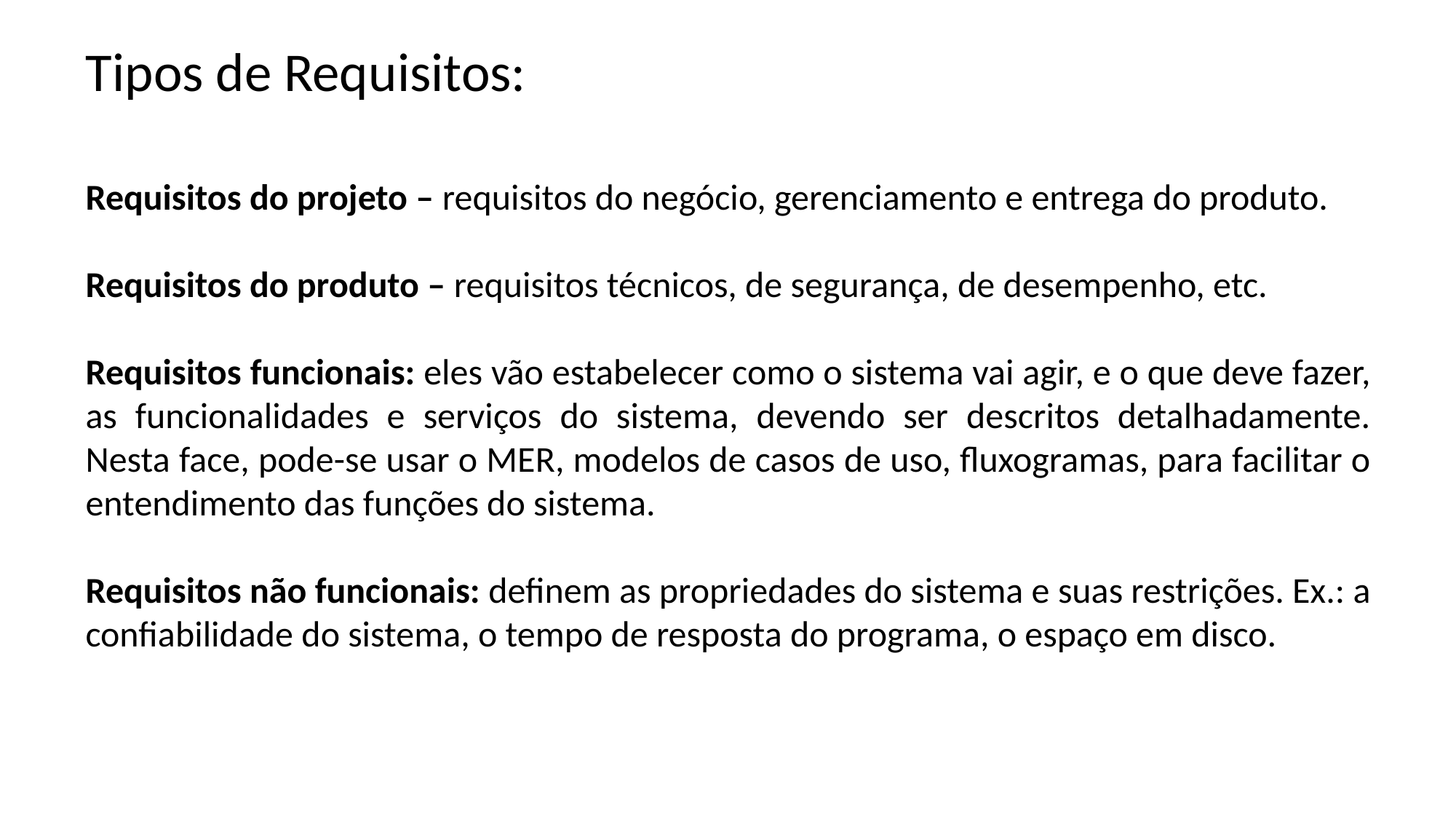

# Tipos de Requisitos:
Requisitos do projeto – requisitos do negócio, gerenciamento e entrega do produto.

Requisitos do produto – requisitos técnicos, de segurança, de desempenho, etc.

Requisitos funcionais: eles vão estabelecer como o sistema vai agir, e o que deve fazer, as funcionalidades e serviços do sistema, devendo ser descritos detalhadamente. Nesta face, pode-se usar o MER, modelos de casos de uso, fluxogramas, para facilitar o entendimento das funções do sistema.

Requisitos não funcionais: definem as propriedades do sistema e suas restrições. Ex.: a confiabilidade do sistema, o tempo de resposta do programa, o espaço em disco.